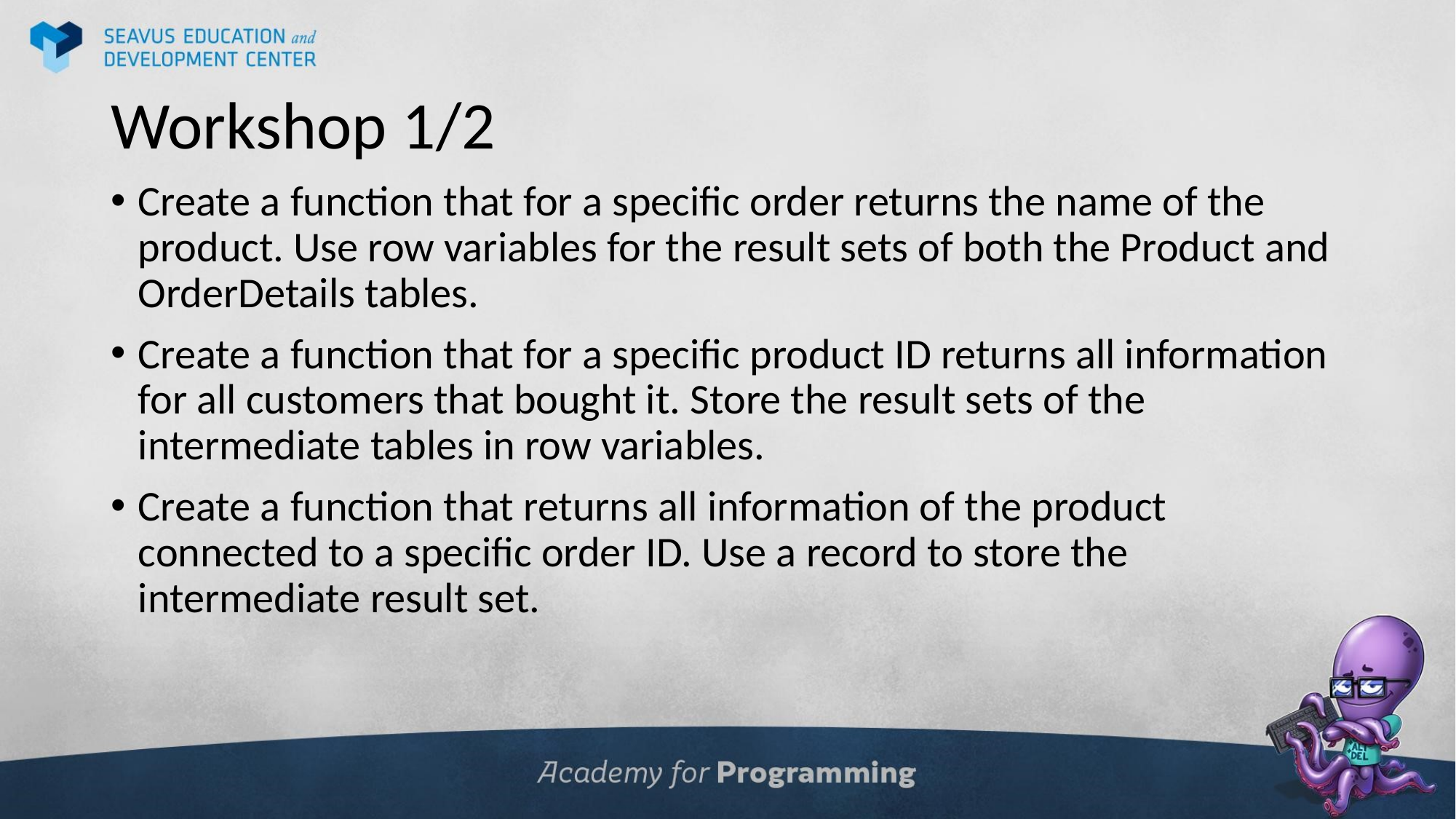

# Workshop 1/2
Create a function that for a specific order returns the name of the product. Use row variables for the result sets of both the Product and OrderDetails tables.
Create a function that for a specific product ID returns all information for all customers that bought it. Store the result sets of the intermediate tables in row variables.
Create a function that returns all information of the product connected to a specific order ID. Use a record to store the intermediate result set.